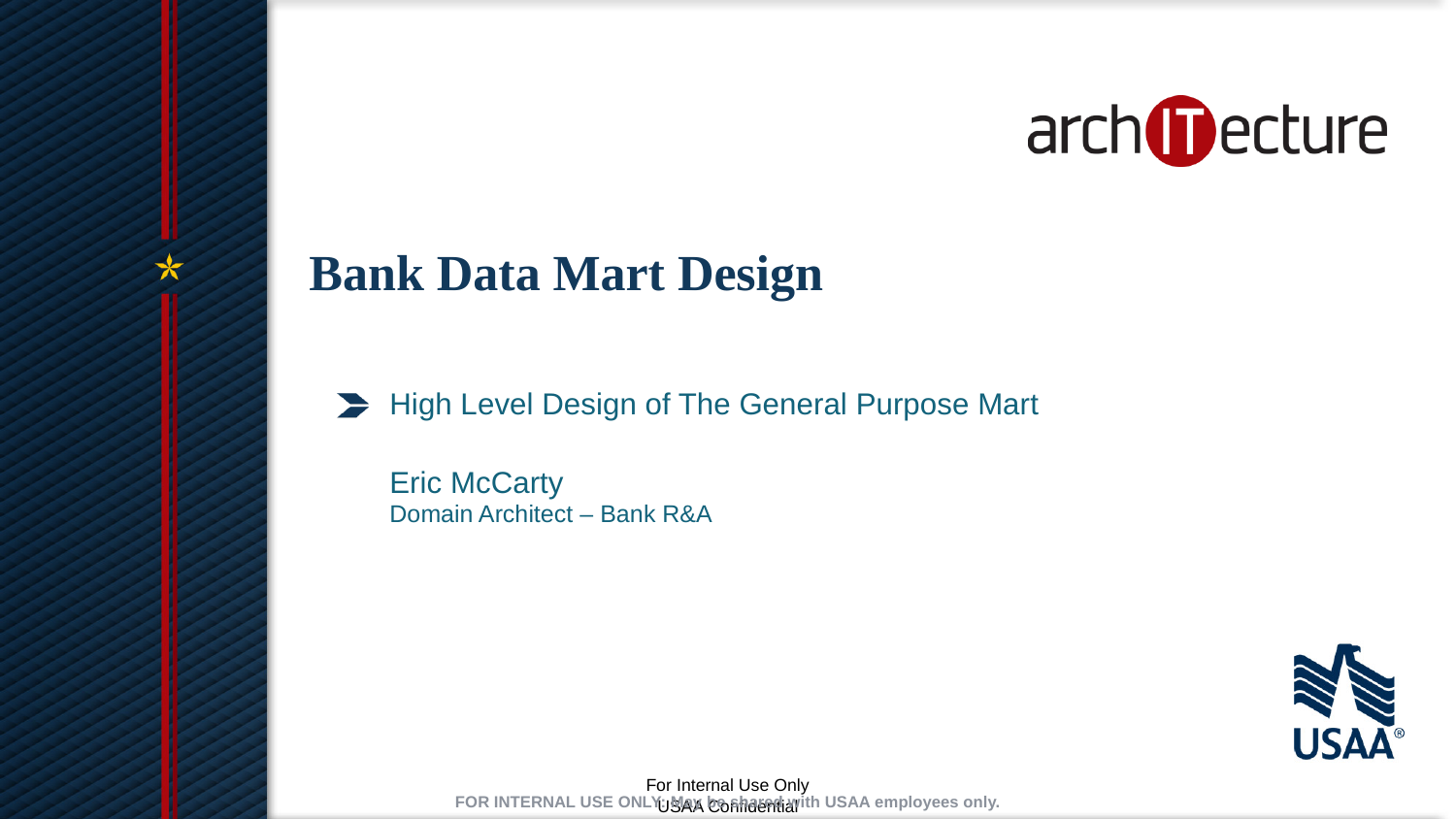

# Bank Data Mart Design
High Level Design of The General Purpose Mart
Eric McCarty
Domain Architect – Bank R&A

FOR INTERNAL USE ONLY: May be shared with USAA employees only.